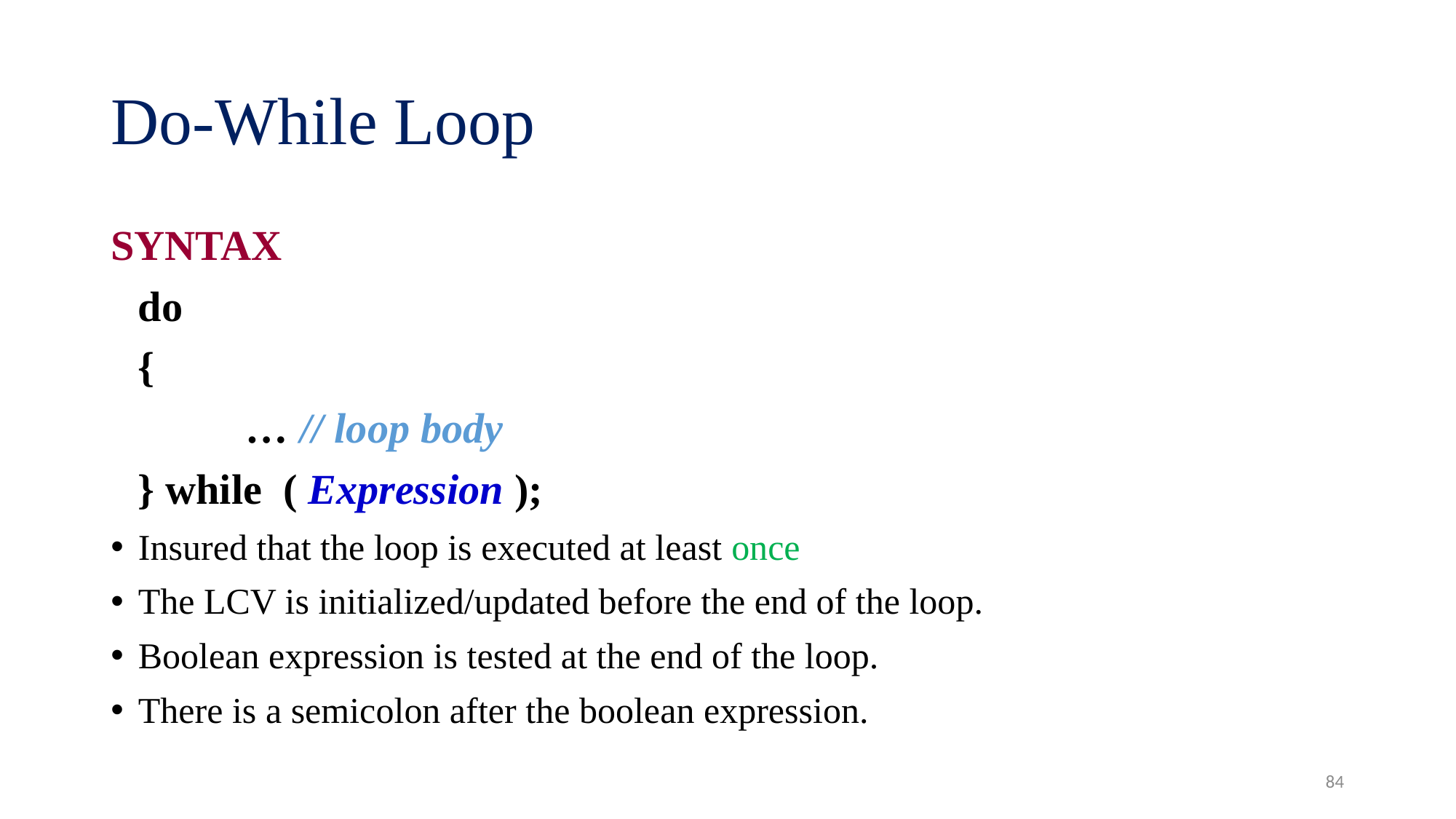

# Do-While Loop
SYNTAX
	do
	{
		… // loop body
	} while  ( Expression );
Insured that the loop is executed at least once
The LCV is initialized/updated before the end of the loop.
Boolean expression is tested at the end of the loop.
There is a semicolon after the boolean expression.

84